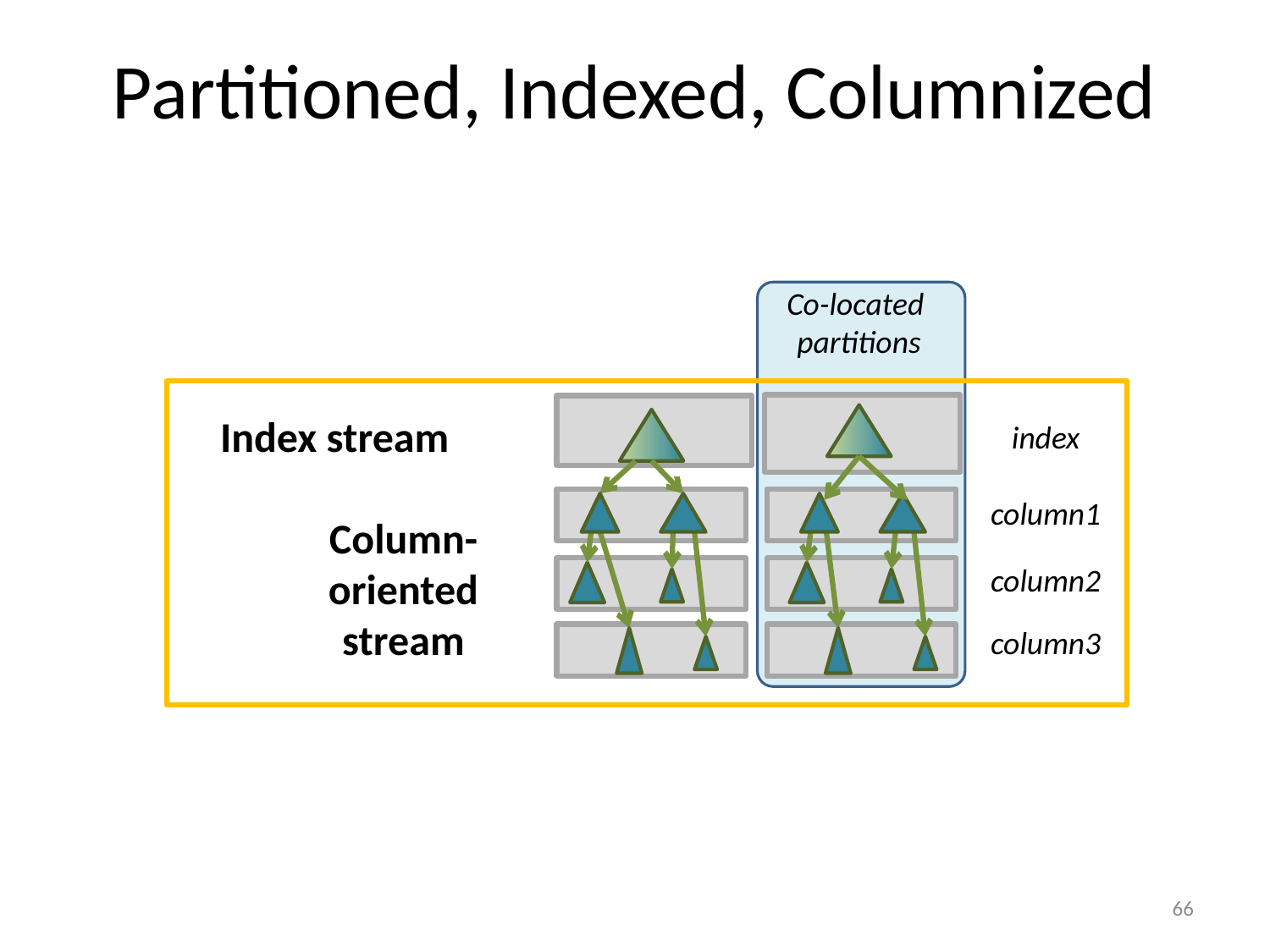

# Partitioned, Indexed, Columnized

Co-located
partitions

Index stream

index

column1

Column-
oriented
stream

column2

column3

66